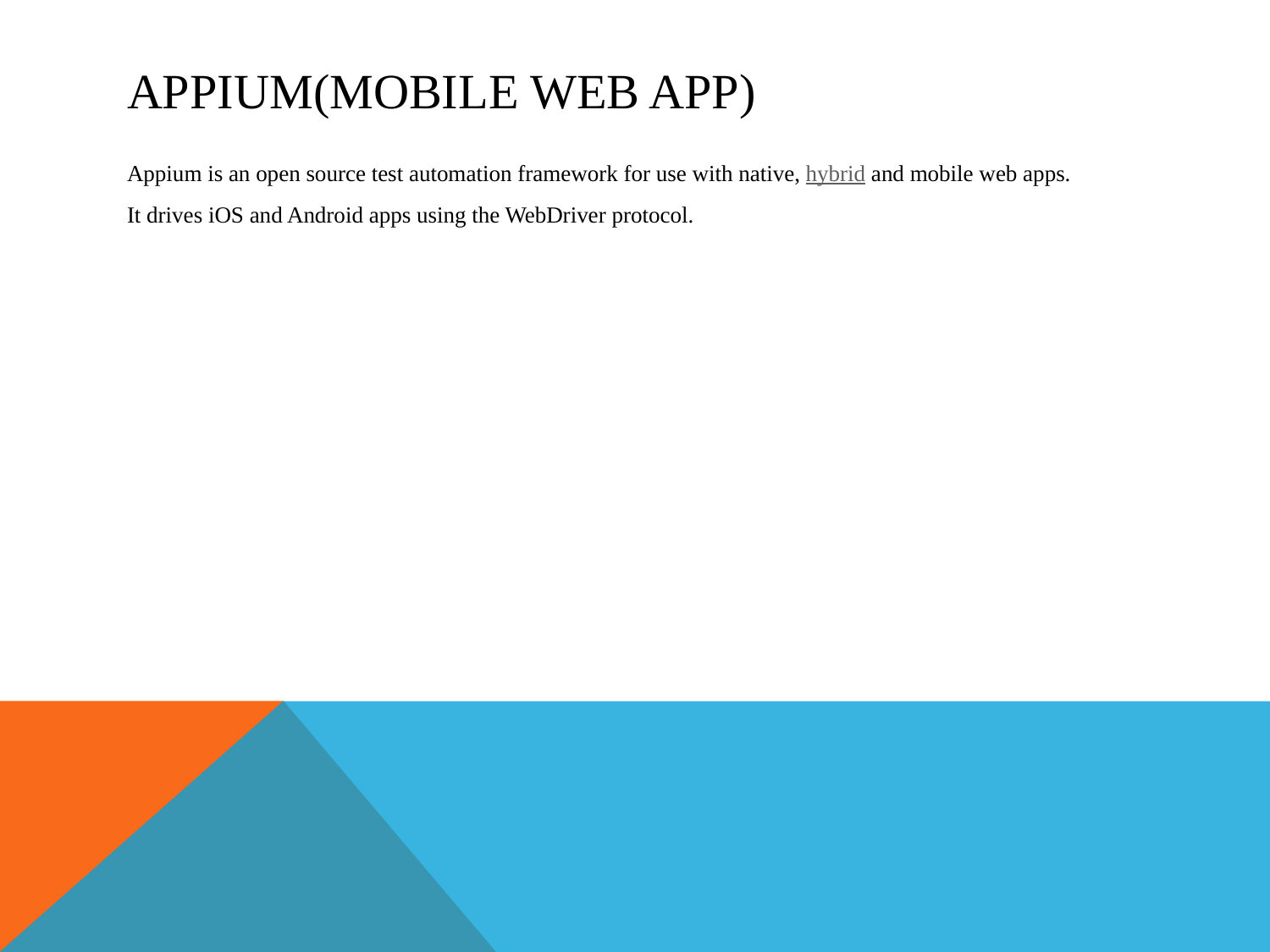

# APPiUm(Mobile WEB APP)
Appium is an open source test automation framework for use with native, hybrid and mobile web apps.
It drives iOS and Android apps using the WebDriver protocol.